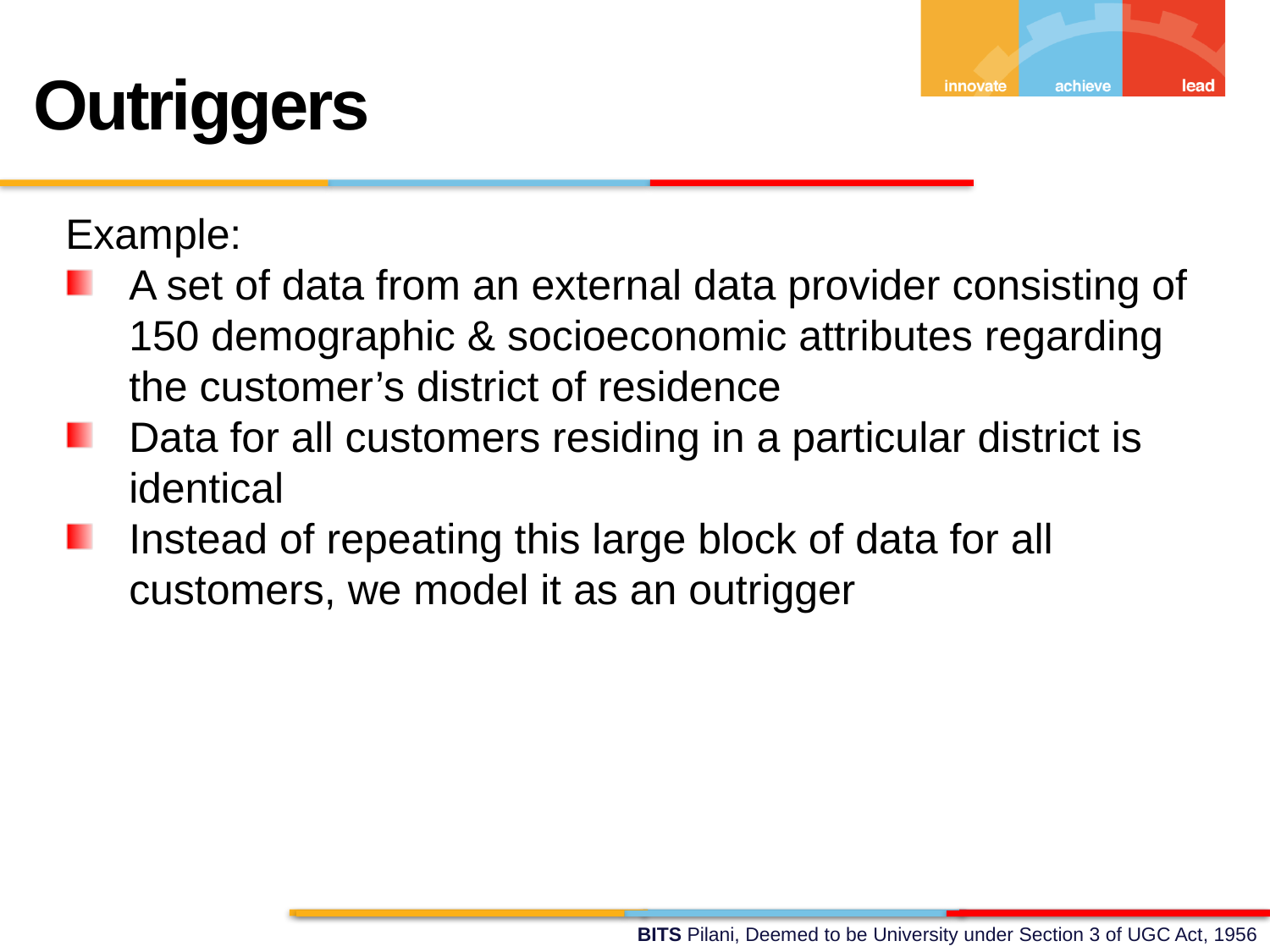

Outriggers
Example:
A set of data from an external data provider consisting of 150 demographic & socioeconomic attributes regarding the customer’s district of residence
Data for all customers residing in a particular district is identical
Instead of repeating this large block of data for all customers, we model it as an outrigger